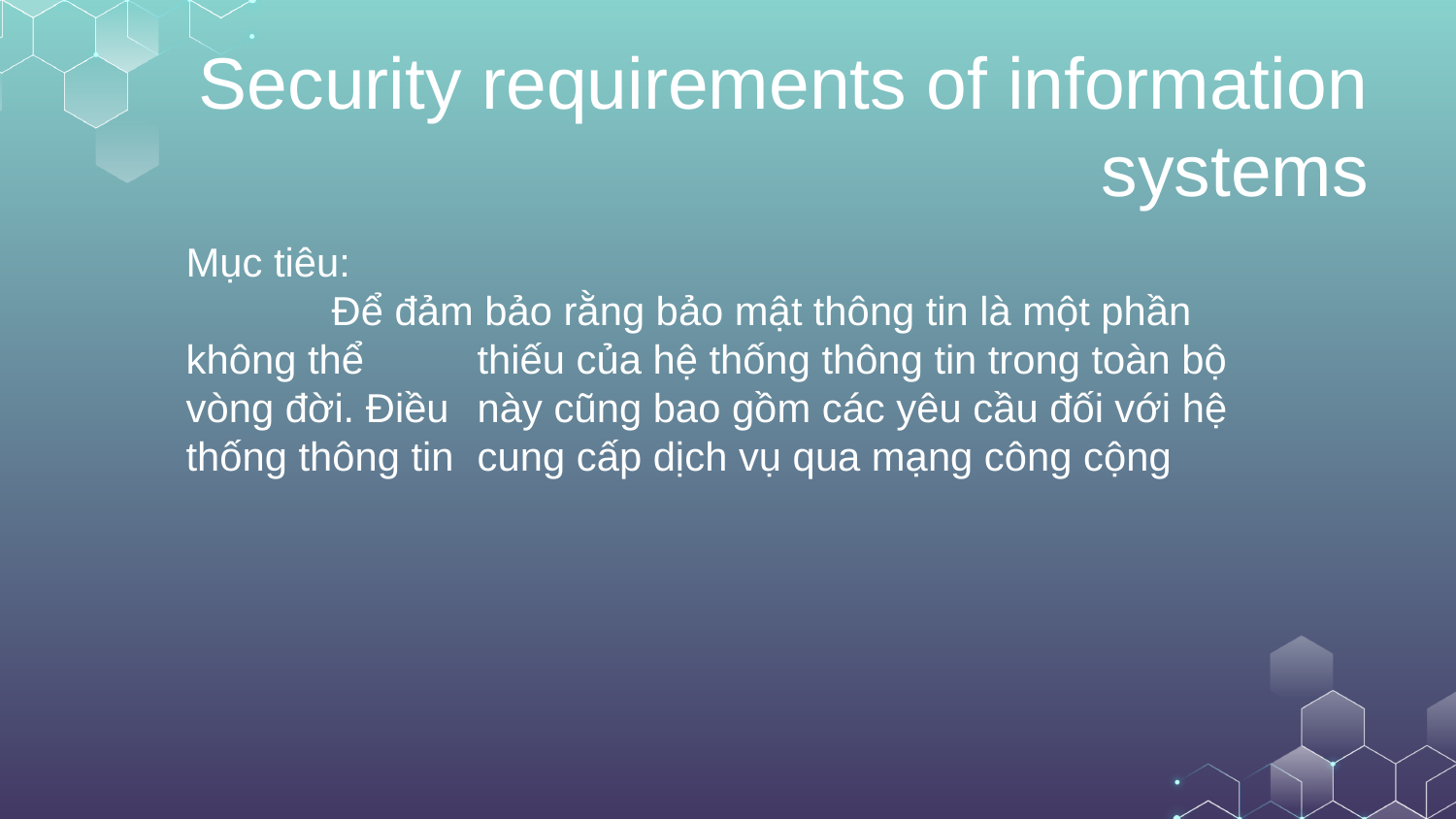

# Security requirements of information systems
Mục tiêu:
	Để đảm bảo rằng bảo mật thông tin là một phần không thể 	thiếu của hệ thống thông tin trong toàn bộ vòng đời. Điều 	này cũng bao gồm các yêu cầu đối với hệ thống thông tin 	cung cấp dịch vụ qua mạng công cộng